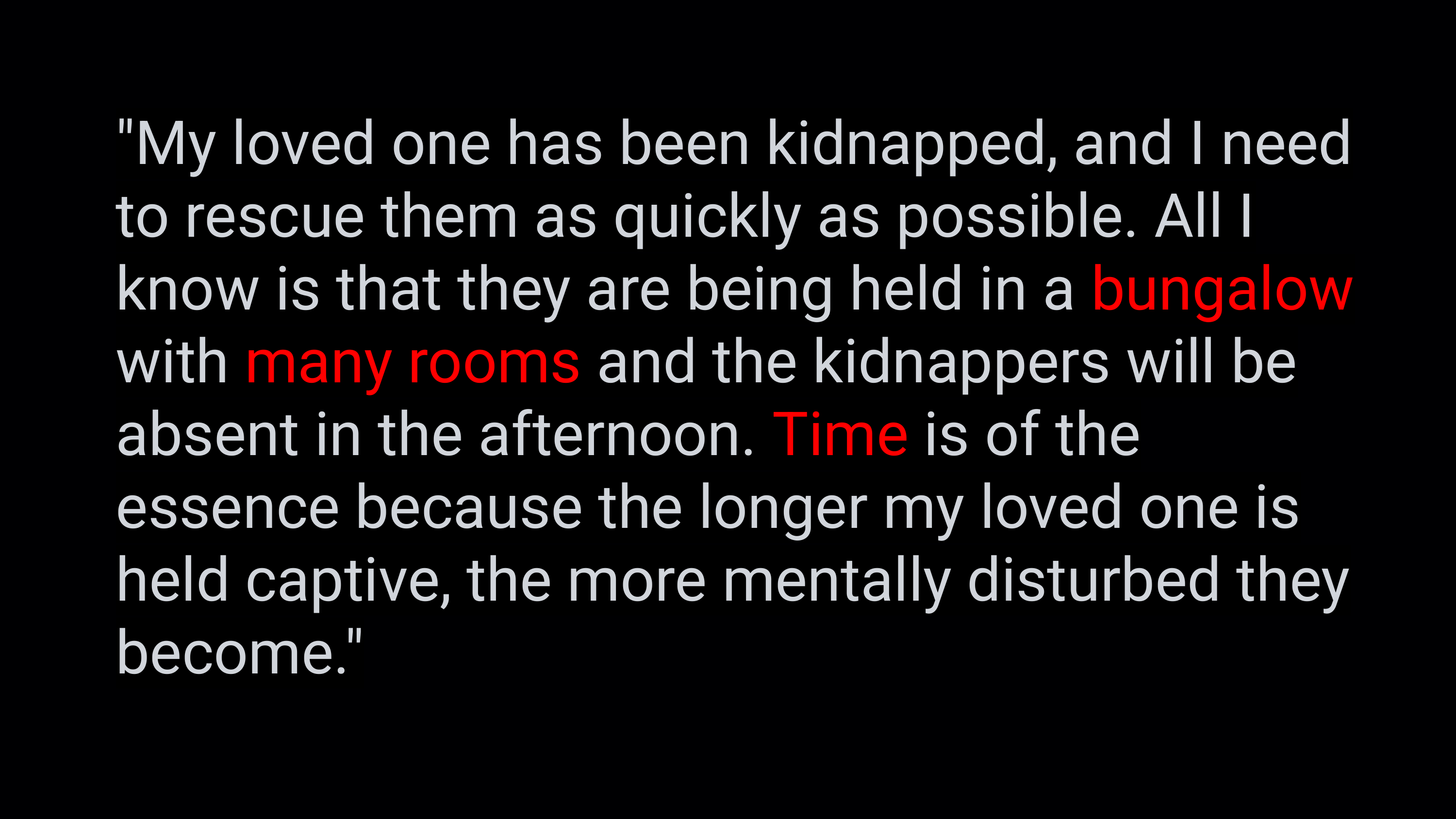

"My loved one has been kidnapped, and I need to rescue them as quickly as possible. All I know is that they are being held in a bungalow with many rooms and the kidnappers will be absent in the afternoon. Time is of the essence because the longer my loved one is held captive, the more mentally disturbed they become."